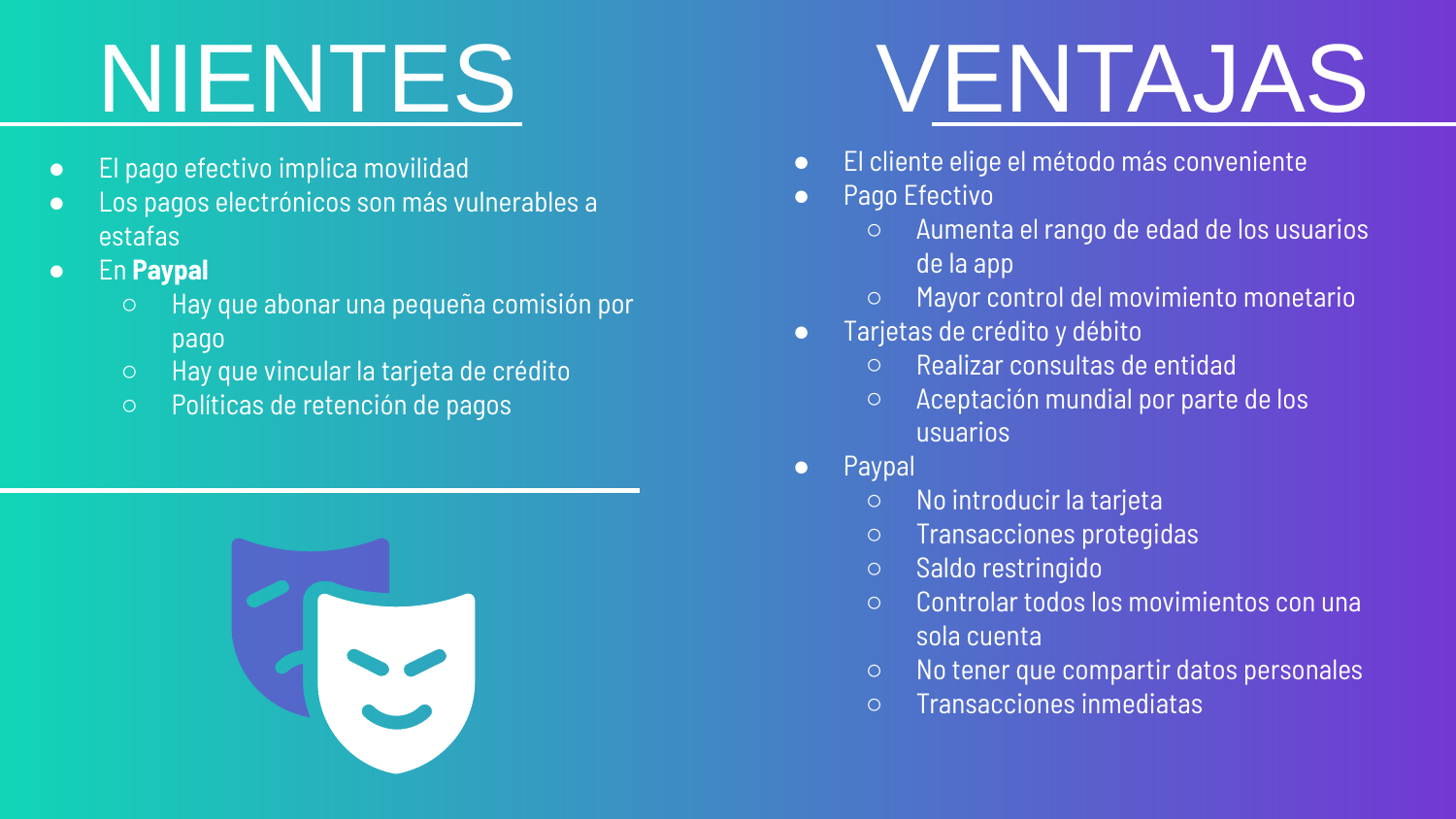

INCONVENIENTES
VENTAJAS
El cliente elige el método más conveniente
Pago Efectivo
Aumenta el rango de edad de los usuarios de la app
Mayor control del movimiento monetario
Tarjetas de crédito y débito
Realizar consultas de entidad
Aceptación mundial por parte de los usuarios
Paypal
No introducir la tarjeta
Transacciones protegidas
Saldo restringido
Controlar todos los movimientos con una sola cuenta
No tener que compartir datos personales
Transacciones inmediatas

El pago efectivo implica movilidad
Los pagos electrónicos son más vulnerables a estafas
En Paypal
Hay que abonar una pequeña comisión por pago
Hay que vincular la tarjeta de crédito
Políticas de retención de pagos